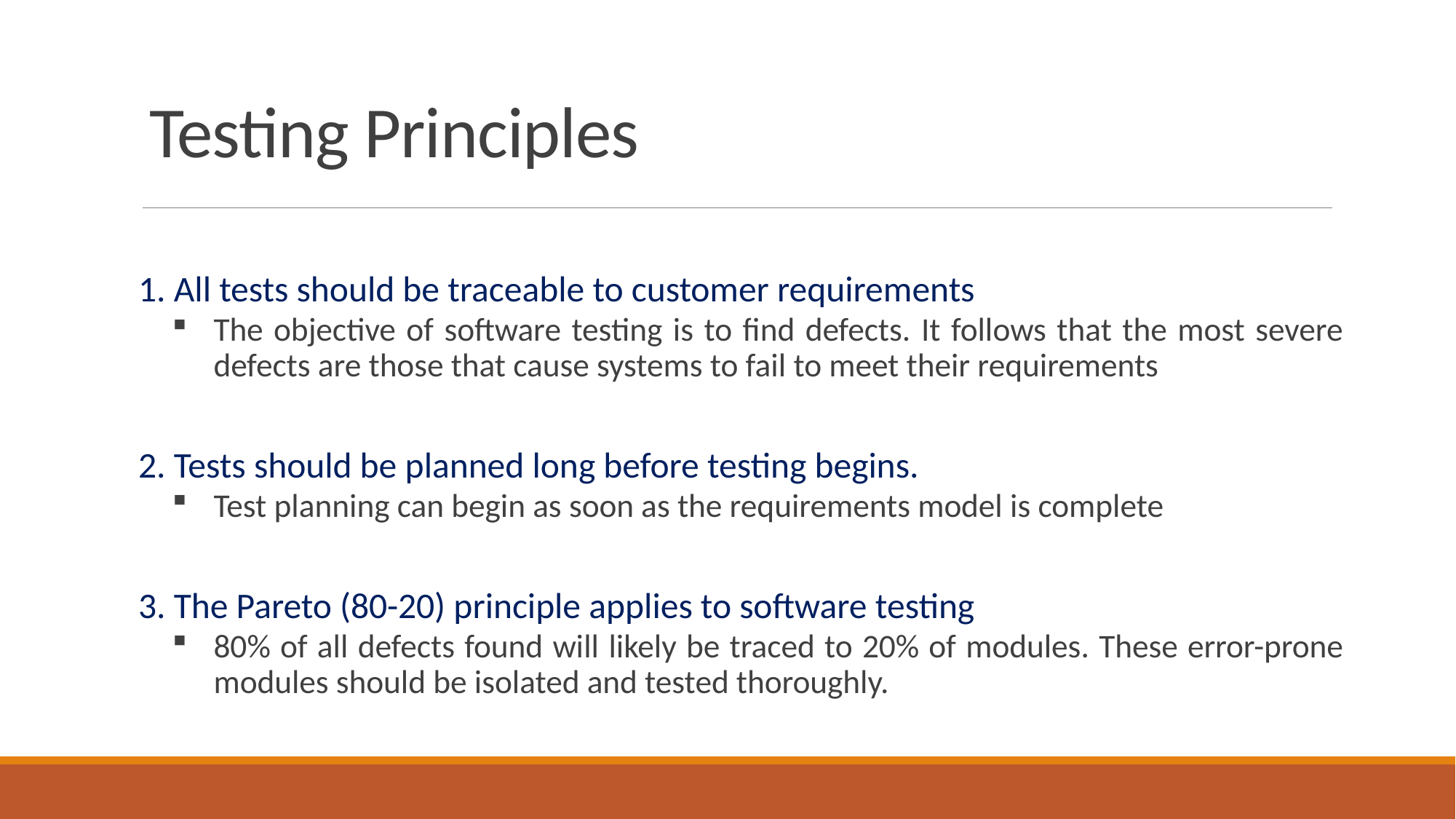

# Testing Principles
1. All tests should be traceable to customer requirements
The objective of software testing is to find defects. It follows that the most severe defects are those that cause systems to fail to meet their requirements

2. Tests should be planned long before testing begins.
Test planning can begin as soon as the requirements model is complete

3. The Pareto (80-20) principle applies to software testing
80% of all defects found will likely be traced to 20% of modules. These error-prone modules should be isolated and tested thoroughly.